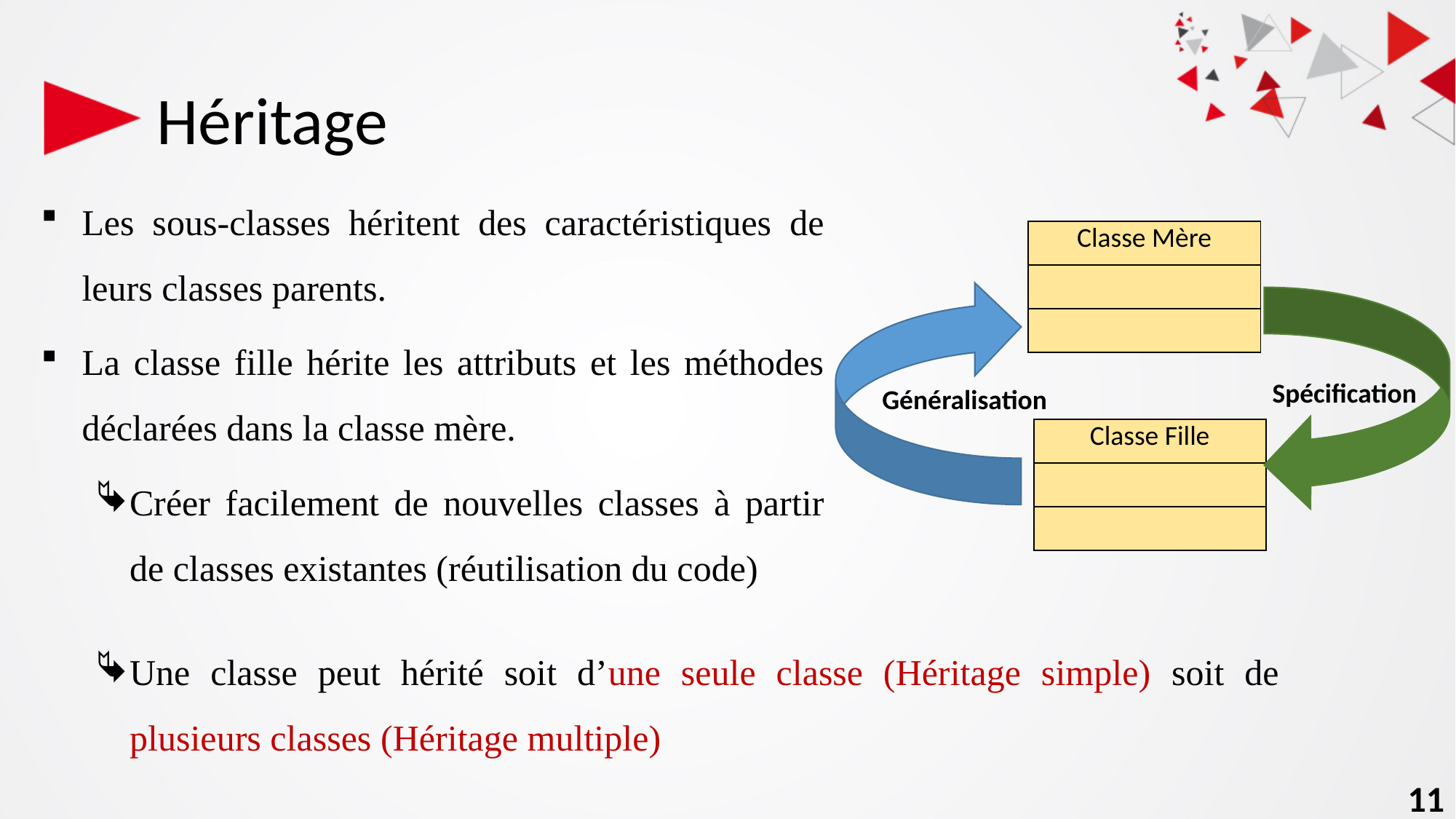

Héritage
Les sous-classes héritent des caractéristiques de leurs classes parents.
La classe fille hérite les attributs et les méthodes déclarées dans la classe mère.
Créer facilement de nouvelles classes à partir de classes existantes (réutilisation du code)
| Classe Mère |
| --- |
|  |
|  |

Spécification
Généralisation
| Classe Fille |
| --- |
|  |
|  |
Une classe peut hérité soit d’une seule classe (Héritage simple) soit de plusieurs classes (Héritage multiple)
11